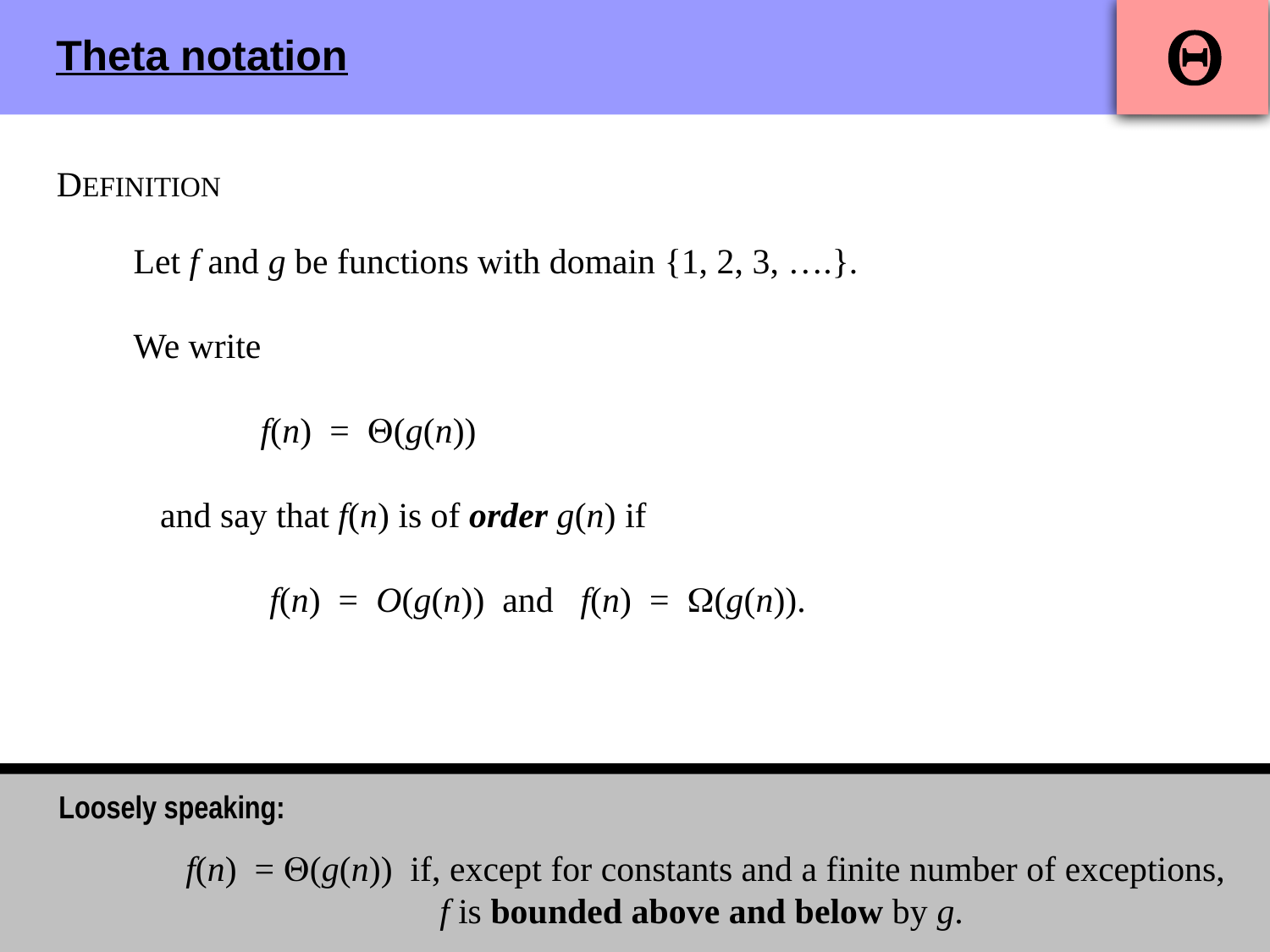

Θ
Theta notation
DEFINITION
Let f and g be functions with domain {1, 2, 3, ….}.

We write

	f(n)  =  Θ(g(n))

   and say that f(n) is of order g(n) if

	 f(n)  =  O(g(n))  and   f(n)  =  Ω(g(n)).

Loosely speaking:

	f(n)  = Θ(g(n))  if, except for constants and a finite number of exceptions,
			f is bounded above and below by g.